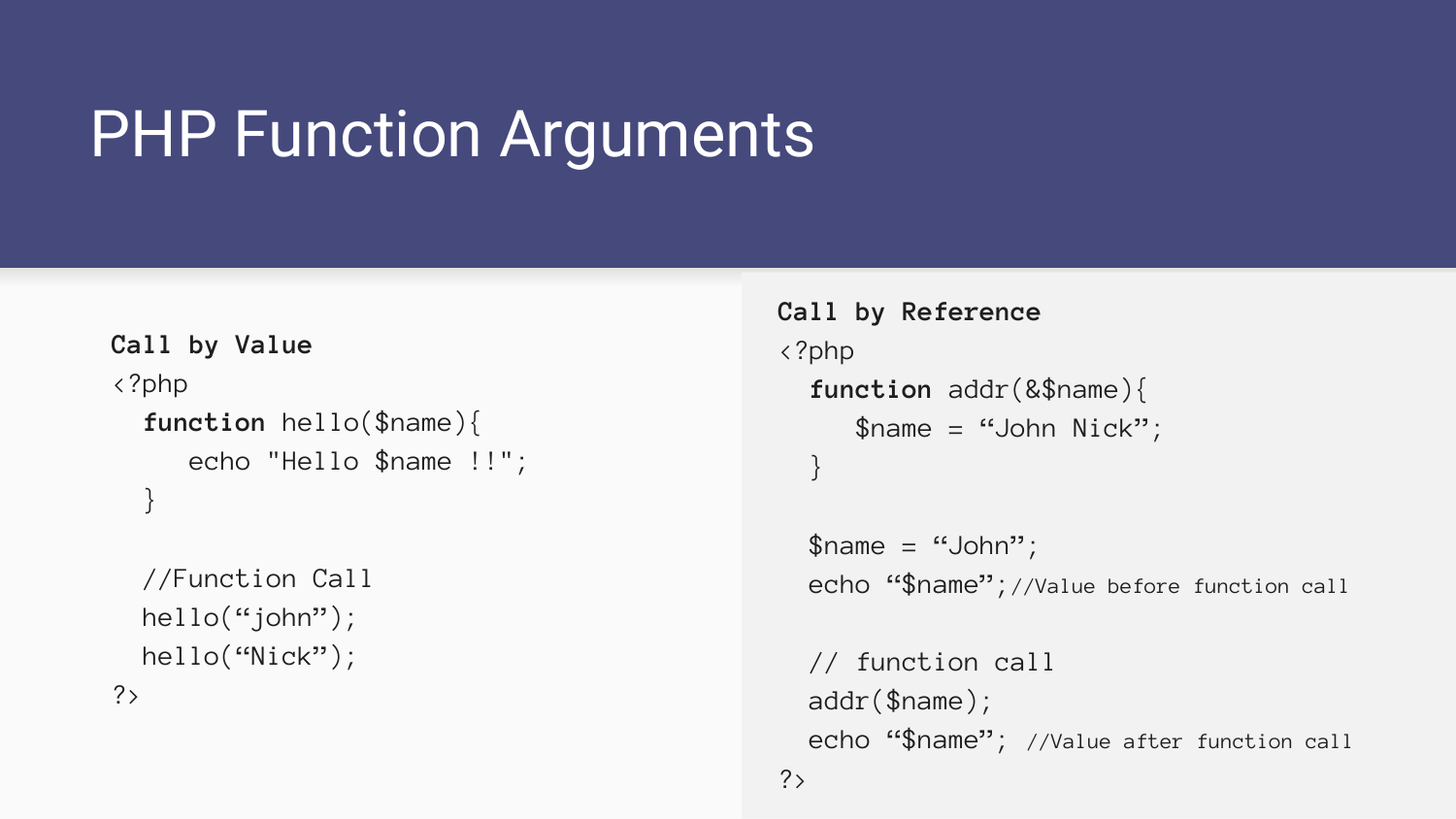

# PHP Function Arguments
Call by Reference
<?php
  function addr(&$name){
     $name = “John Nick”;
  }

  $name = “John”;
  echo “$name”;//Value before function call

  // function call
  addr($name);
  echo “$name”; //Value after function call
?>
Call by Value
<?php
  function hello($name){
     echo "Hello $name !!";
  }

  //Function Call
  hello(“john”);
  hello(“Nick”);
?>